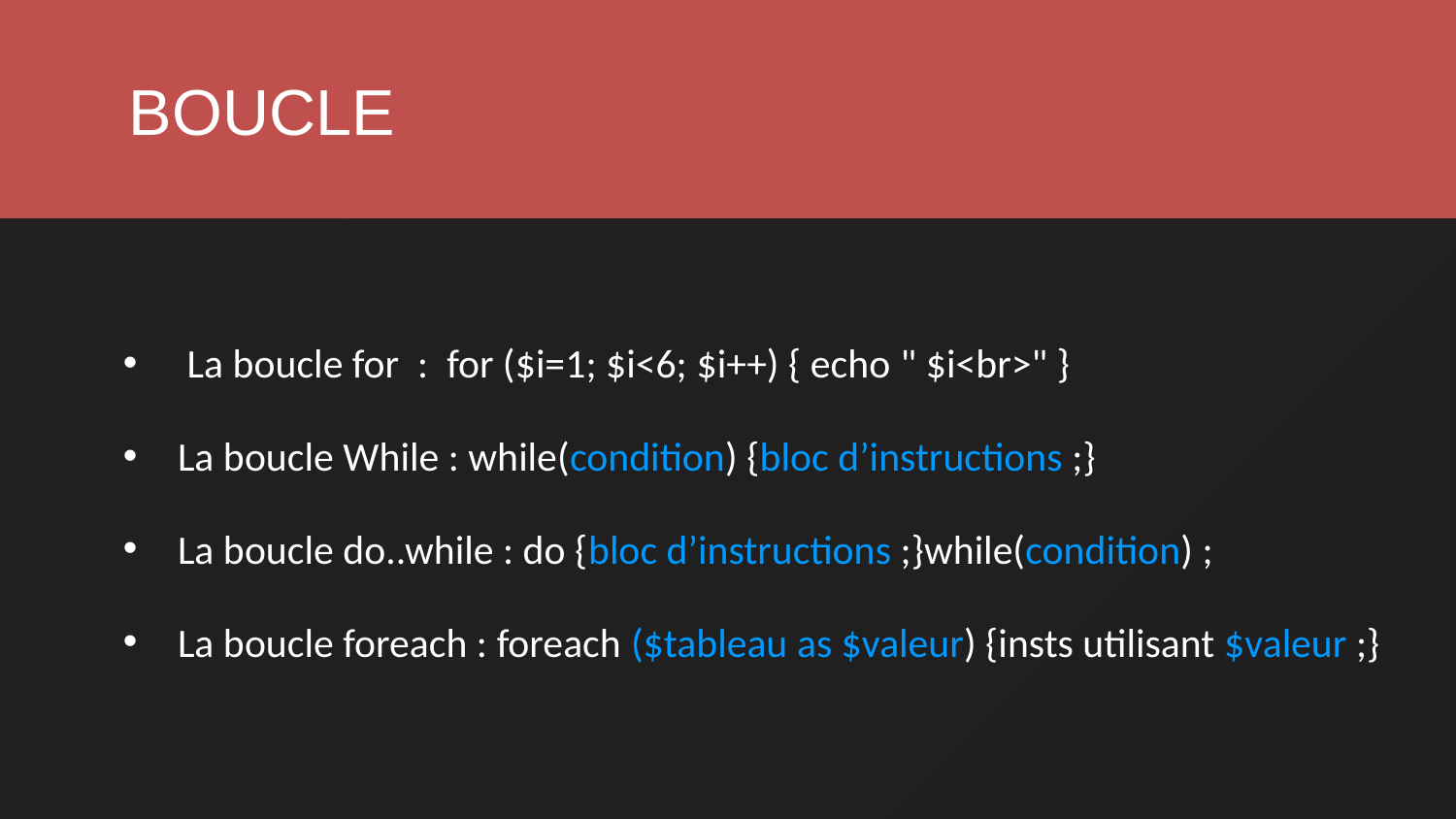

BOUCLE
 La boucle for  :  for ($i=1; $i<6; $i++) { echo " $i<br>" }
La boucle While : while(condition) {bloc d’instructions ;}
La boucle do..while : do {bloc d’instructions ;}while(condition) ;
La boucle foreach : foreach ($tableau as $valeur) {insts utilisant $valeur ;}